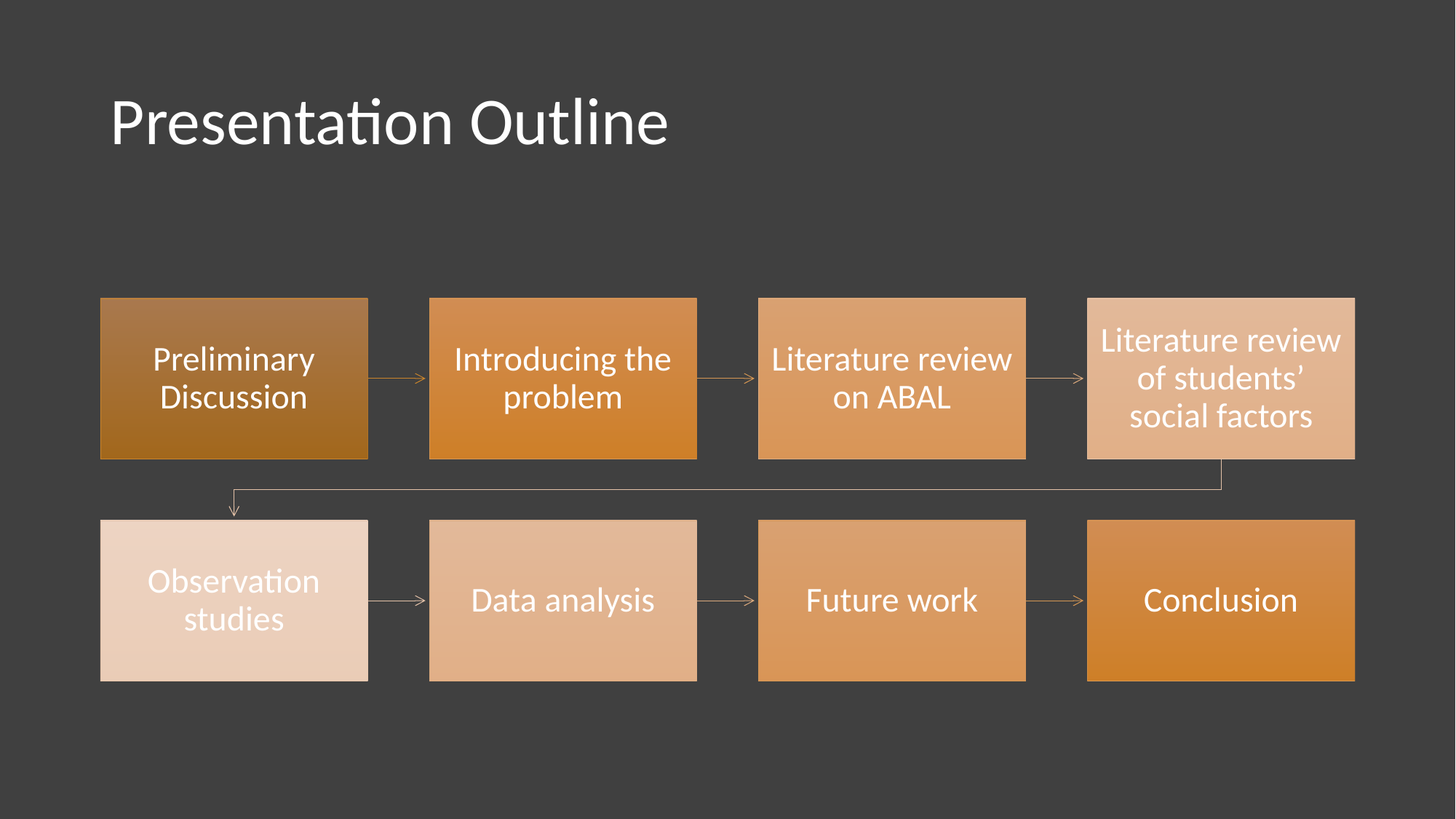

# Presentation Outline

Preliminary Discussion

Introducing the problem

Literature review on ABAL

Literature review of students’ social factors

Observation studies

Data analysis

Future work
Conclusion